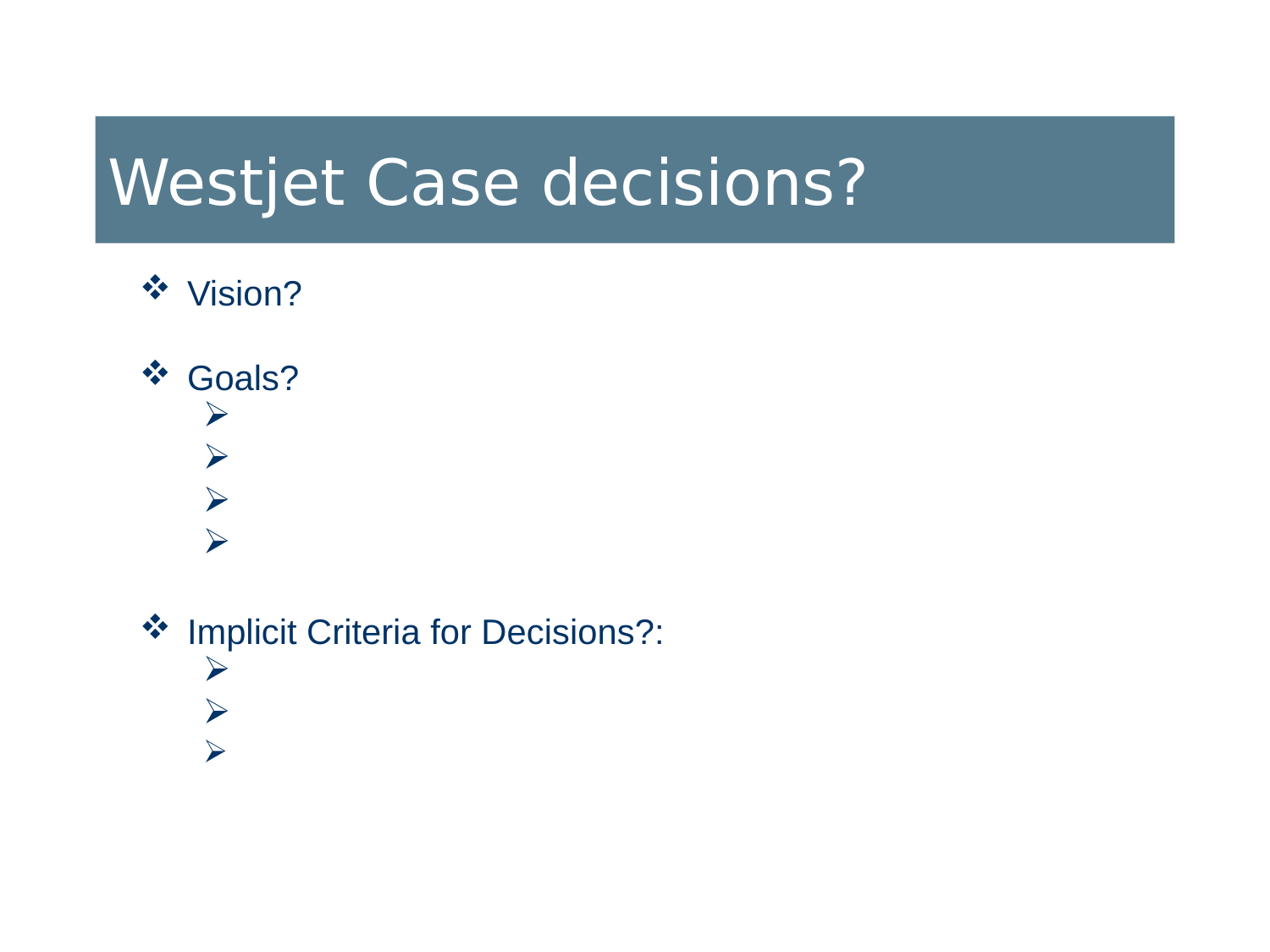

# Westjet Case decisions?
Vision?

Goals?

Implicit Criteria for Decisions?: